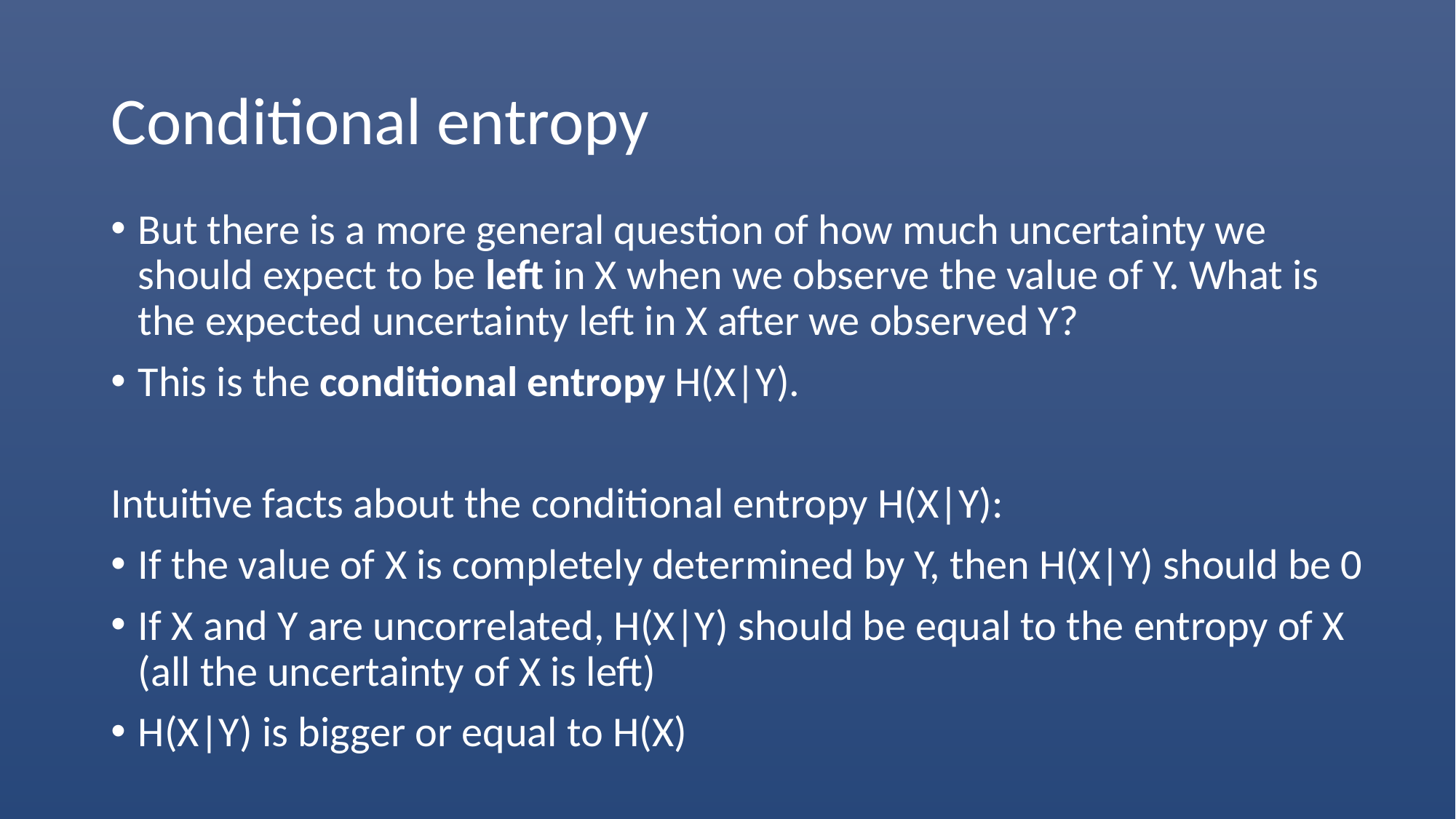

# Conditional entropy
But there is a more general question of how much uncertainty we should expect to be left in X when we observe the value of Y. What is the expected uncertainty left in X after we observed Y?
This is the conditional entropy H(X|Y).

Intuitive facts about the conditional entropy H(X|Y):
If the value of X is completely determined by Y, then H(X|Y) should be 0
If X and Y are uncorrelated, H(X|Y) should be equal to the entropy of X (all the uncertainty of X is left)
H(X|Y) is bigger or equal to H(X)